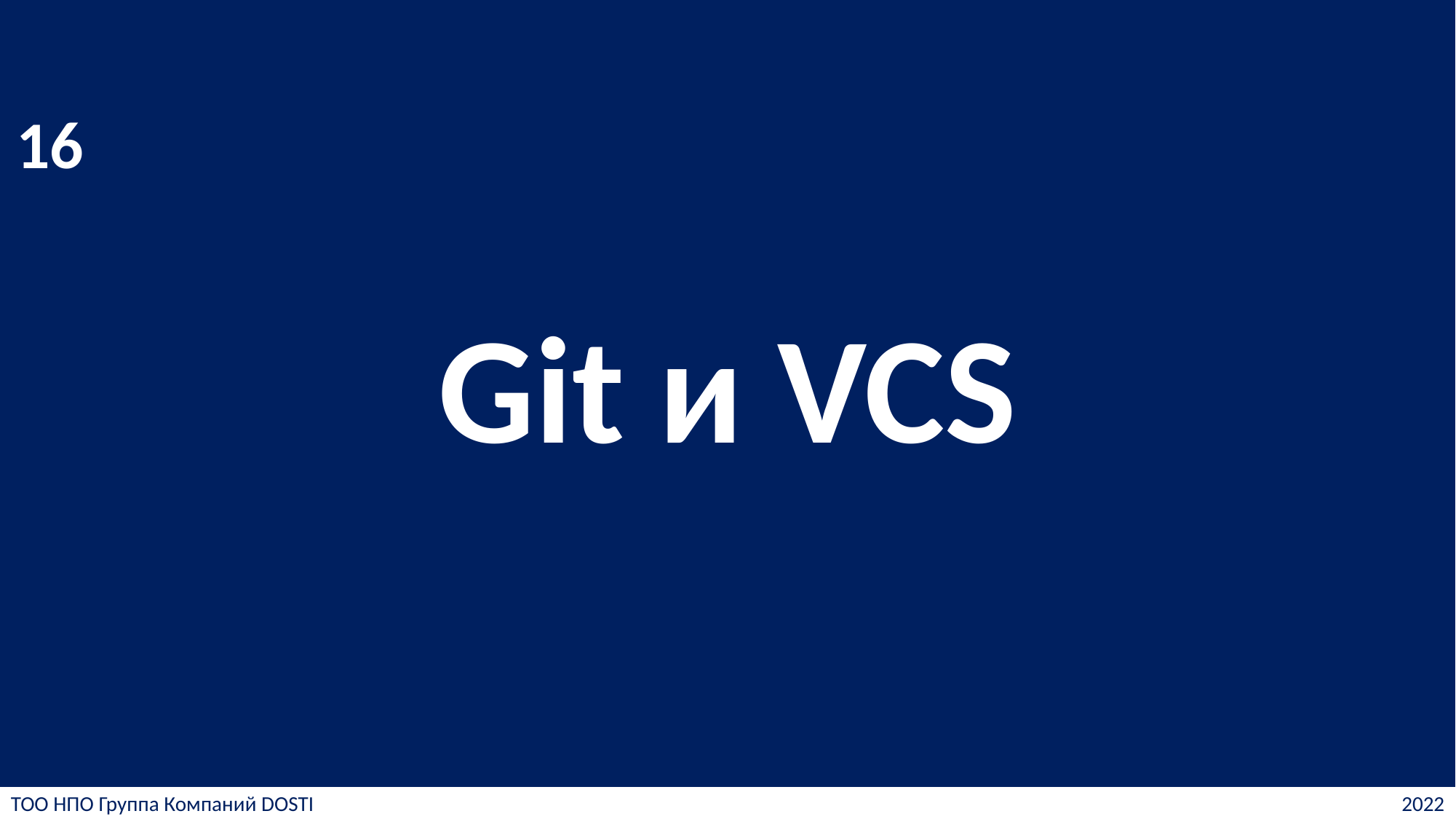

# Git и VCS
16
ТОО НПО Группа Компаний DOSTI
2022